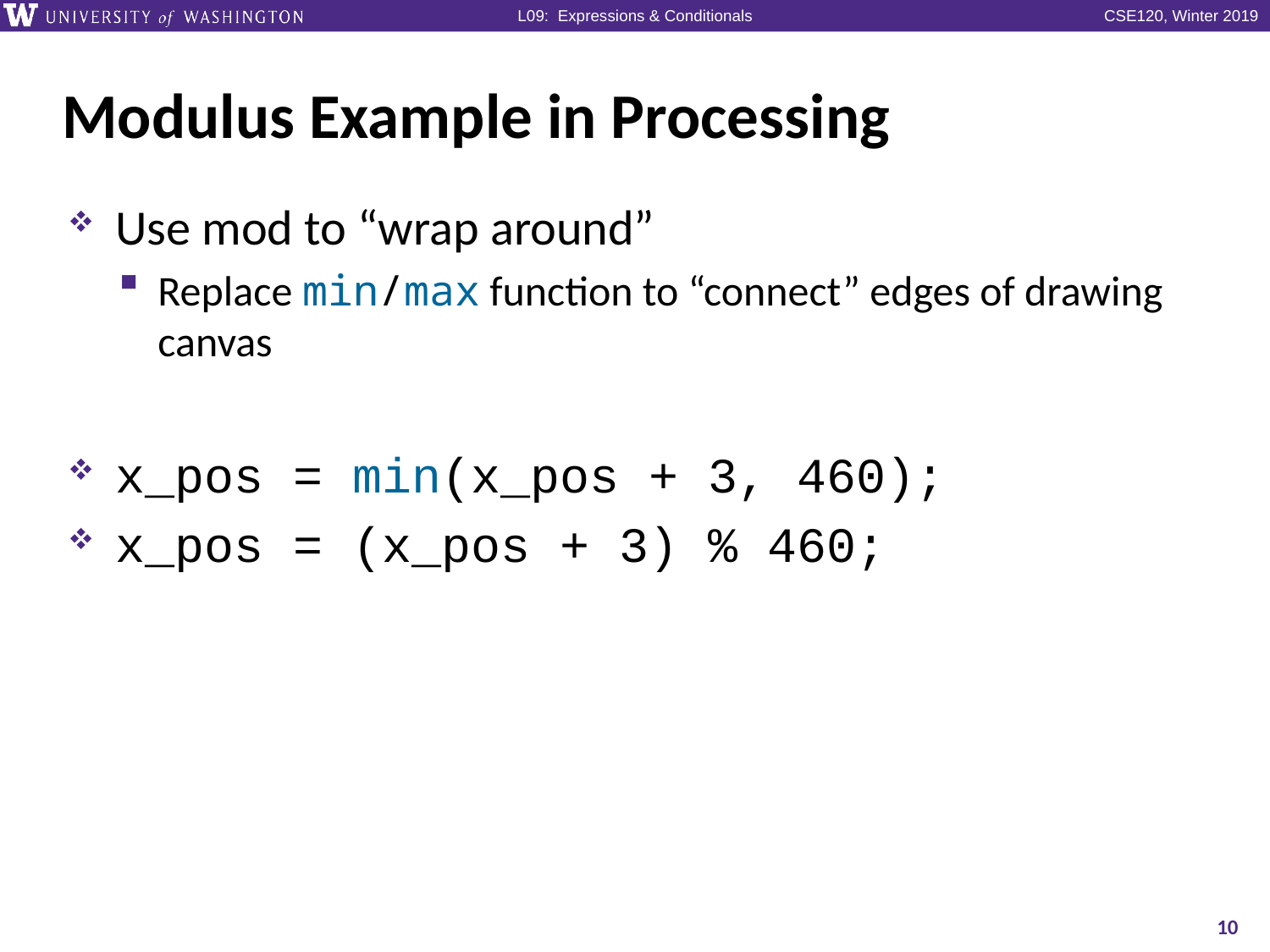

# Modulus Example in Processing
Use mod to “wrap around”
Replace min/max function to “connect” edges of drawing canvas

x_pos = min(x_pos + 3, 460);
x_pos = (x_pos + 3) % 460;
10